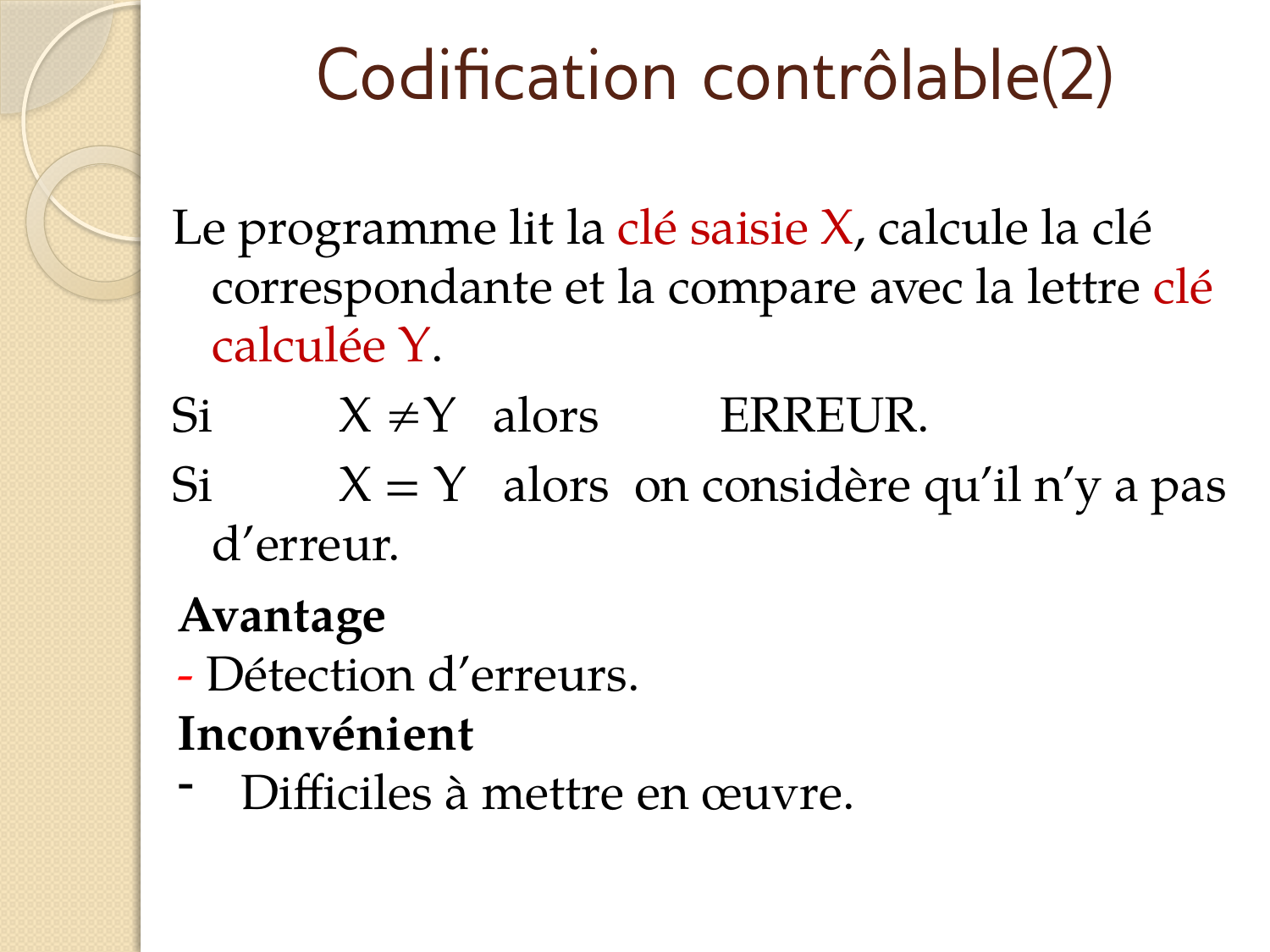

# Codification contrôlable(2)
Le programme lit la clé saisie X, calcule la clé correspondante et la compare avec la lettre clé calculée Y.
Si 	X ≠Y   alors 	ERREUR.
Si 	X = Y   alors  on considère qu’il n’y a pas d’erreur.
Avantage
- Détection d’erreurs.
Inconvénient
Difficiles à mettre en œuvre.